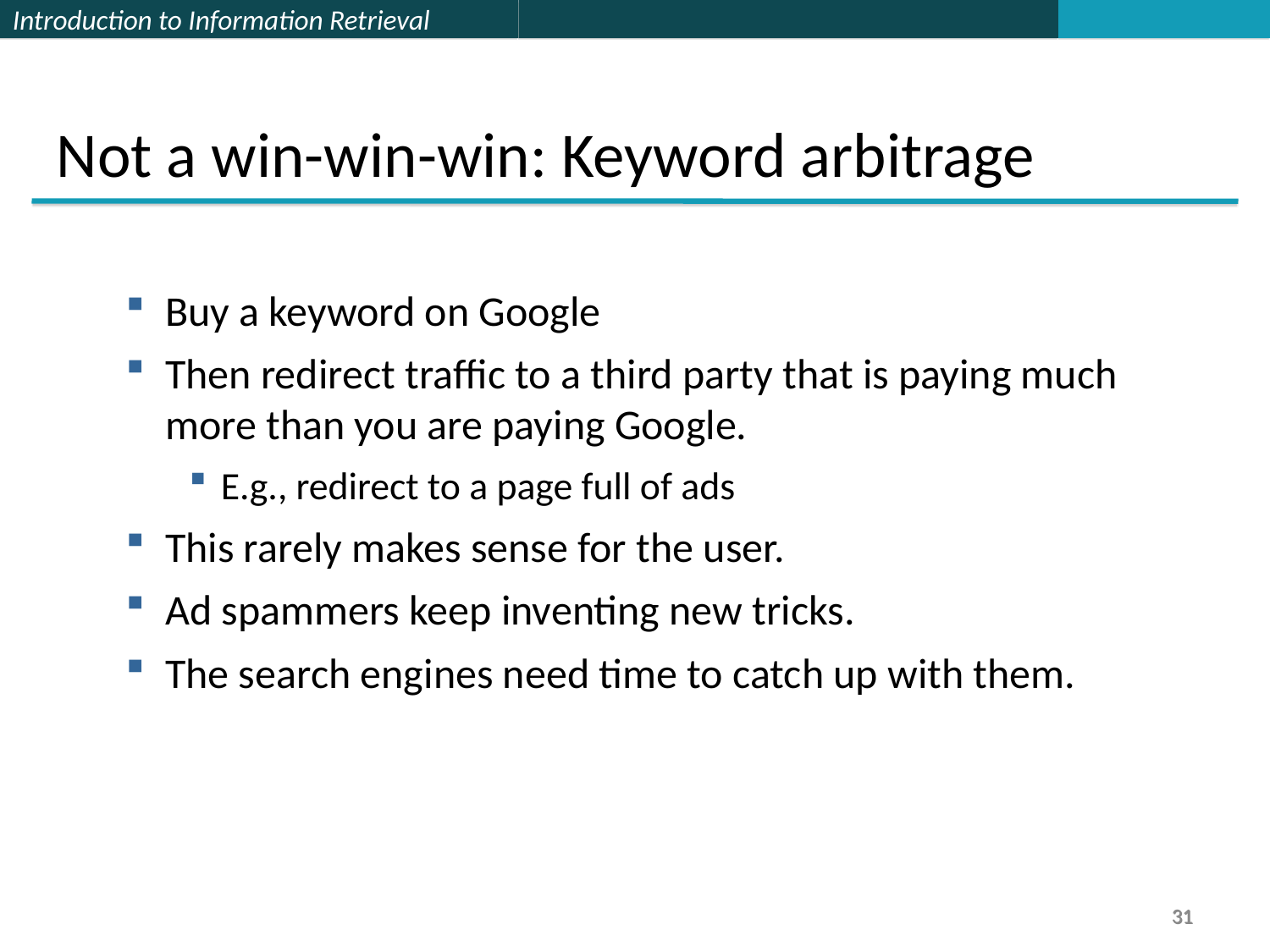

Not a win-win-win: Keyword arbitrage
Buy a keyword on Google
Then redirect traffic to a third party that is paying much more than you are paying Google.
E.g., redirect to a page full of ads
This rarely makes sense for the user.
Ad spammers keep inventing new tricks.
The search engines need time to catch up with them.
31
31